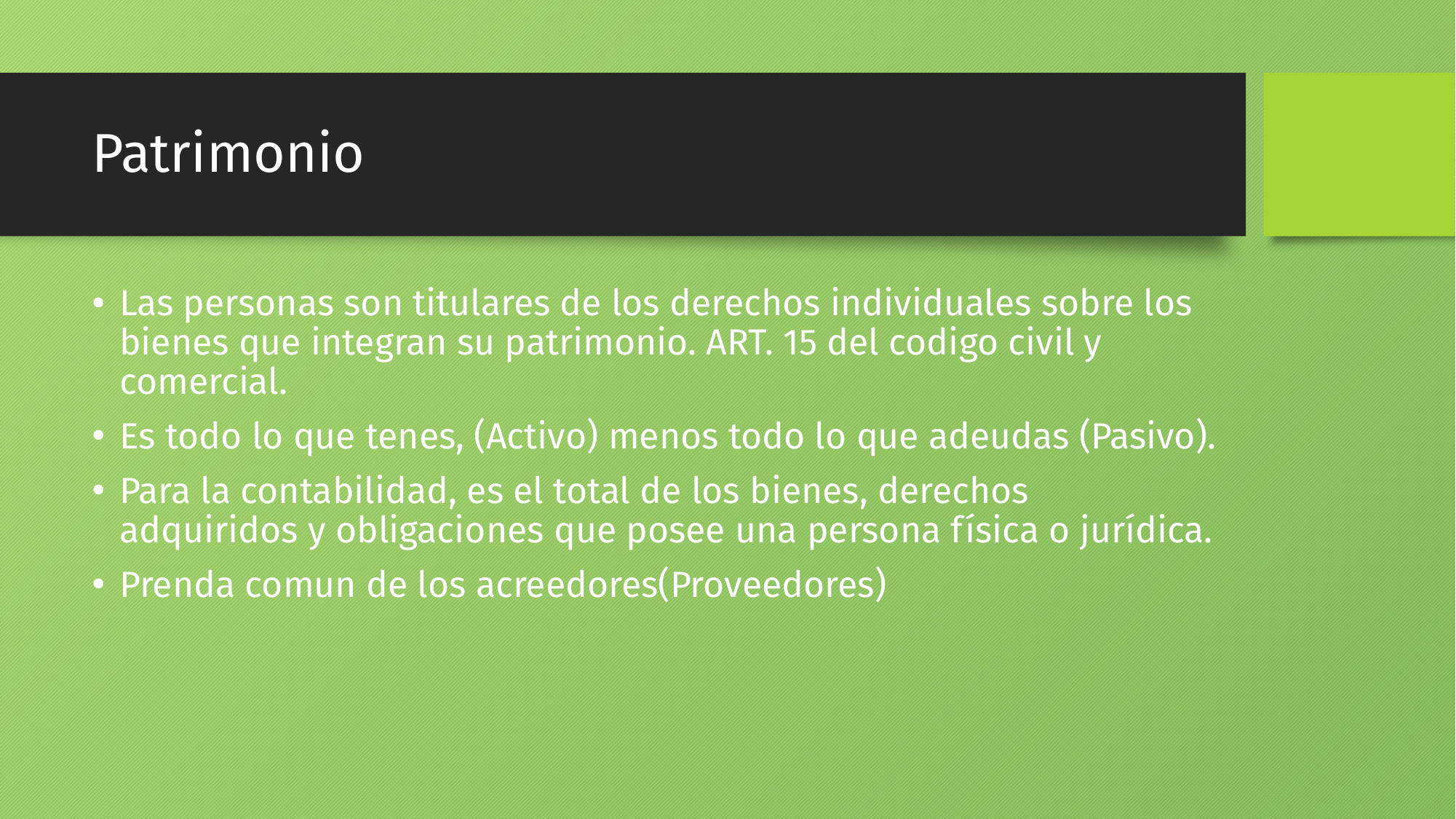

# Patrimonio
Las personas son titulares de los derechos individuales sobre los bienes que integran su patrimonio. ART. 15 del codigo civil y comercial.
Es todo lo que tenes, (Activo) menos todo lo que adeudas (Pasivo).
Para la contabilidad, es el total de los bienes, derechos adquiridos y obligaciones que posee una persona física o jurídica.
Prenda comun de los acreedores(Proveedores)